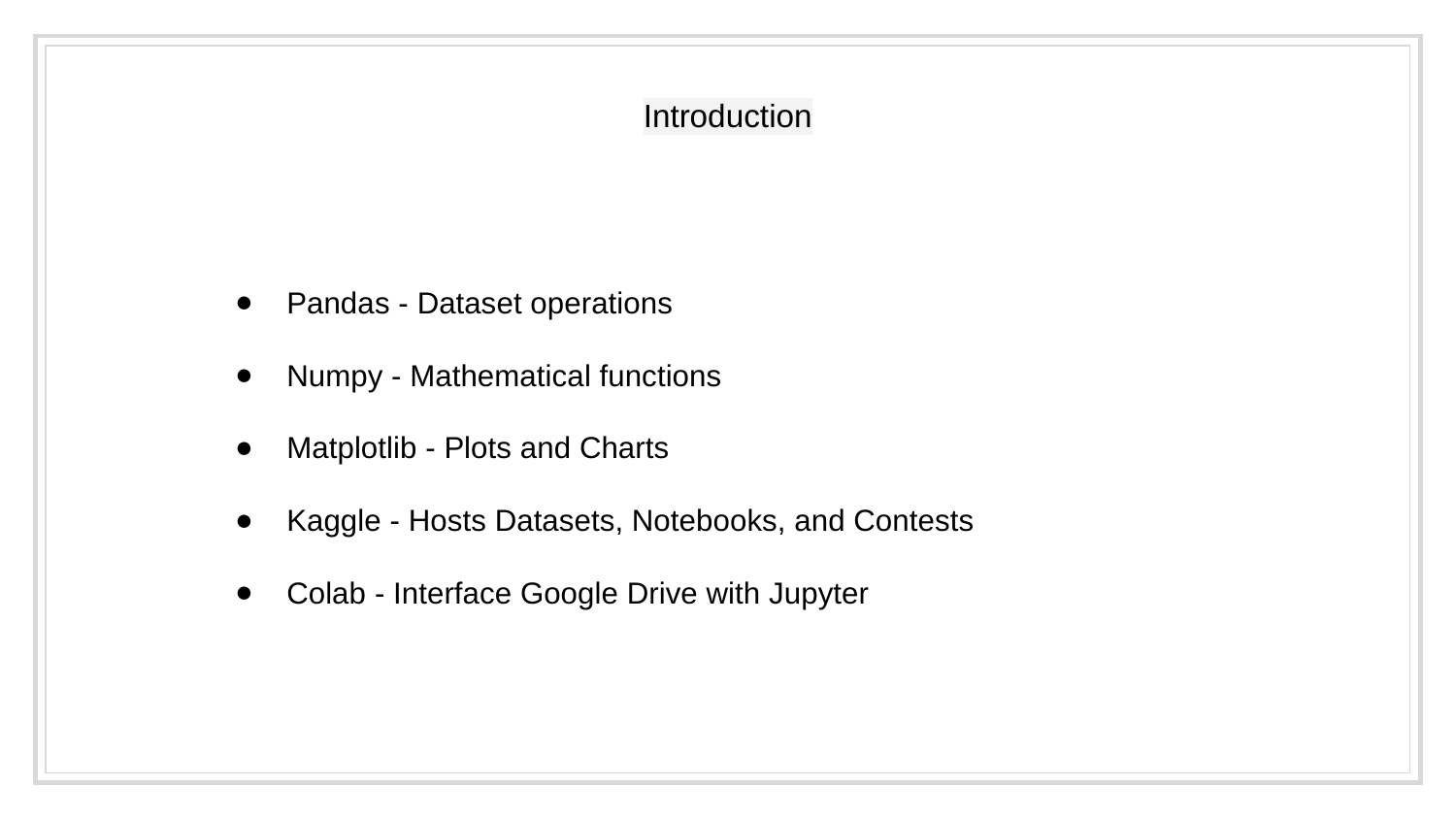

# Introduction
Pandas - Dataset operations
Numpy - Mathematical functions
Matplotlib - Plots and Charts
Kaggle - Hosts Datasets, Notebooks, and Contests
Colab - Interface Google Drive with Jupyter